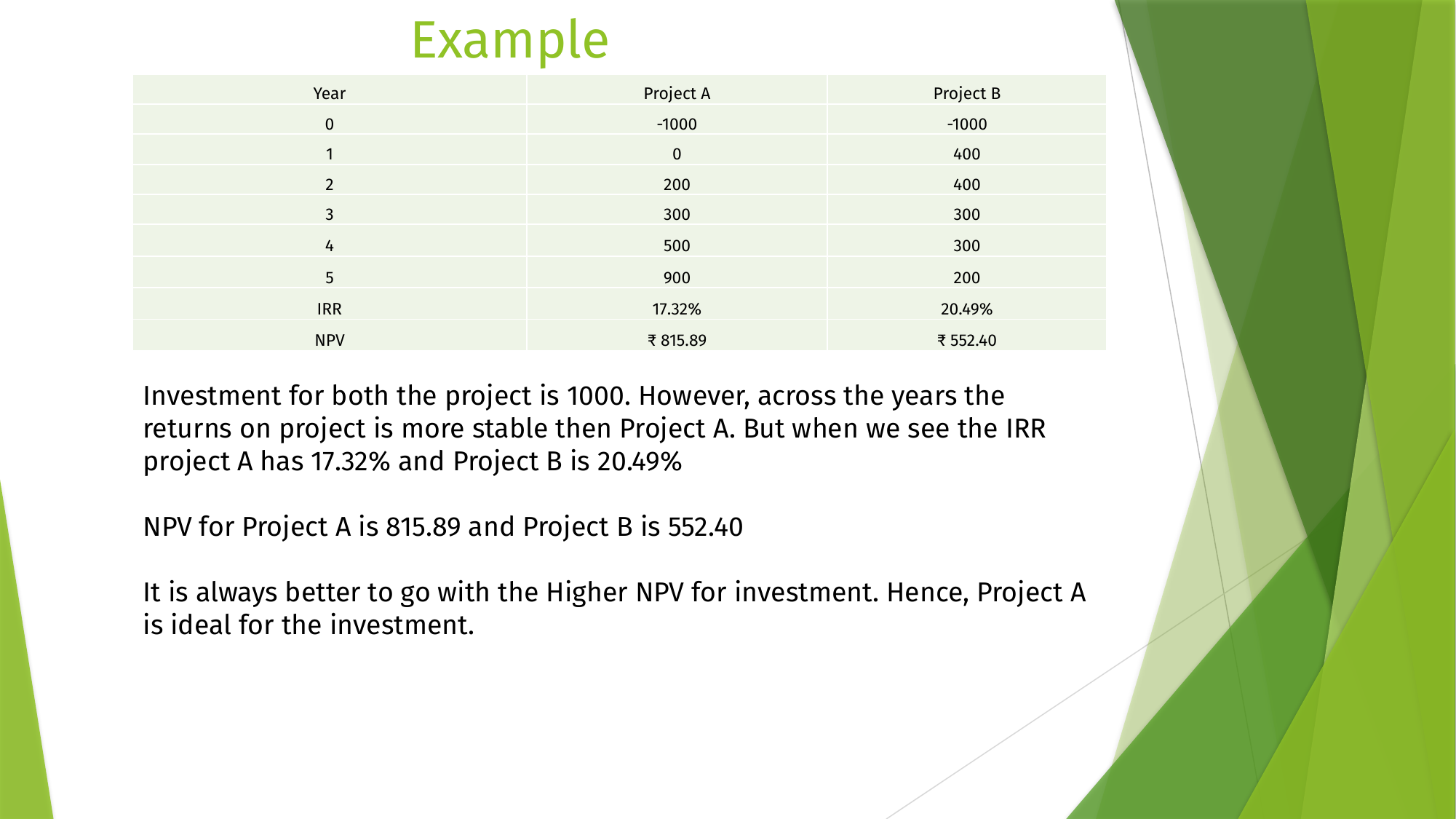

# Example
| Year | Project A | Project B |
| --- | --- | --- |
| 0 | -1000 | -1000 |
| 1 | 0 | 400 |
| 2 | 200 | 400 |
| 3 | 300 | 300 |
| 4 | 500 | 300 |
| 5 | 900 | 200 |
| IRR | 17.32% | 20.49% |
| NPV | ₹ 815.89 | ₹ 552.40 |
Investment for both the project is 1000. However, across the years the returns on project is more stable then Project A. But when we see the IRR project A has 17.32% and Project B is 20.49%

NPV for Project A is 815.89 and Project B is 552.40

It is always better to go with the Higher NPV for investment. Hence, Project A is ideal for the investment.